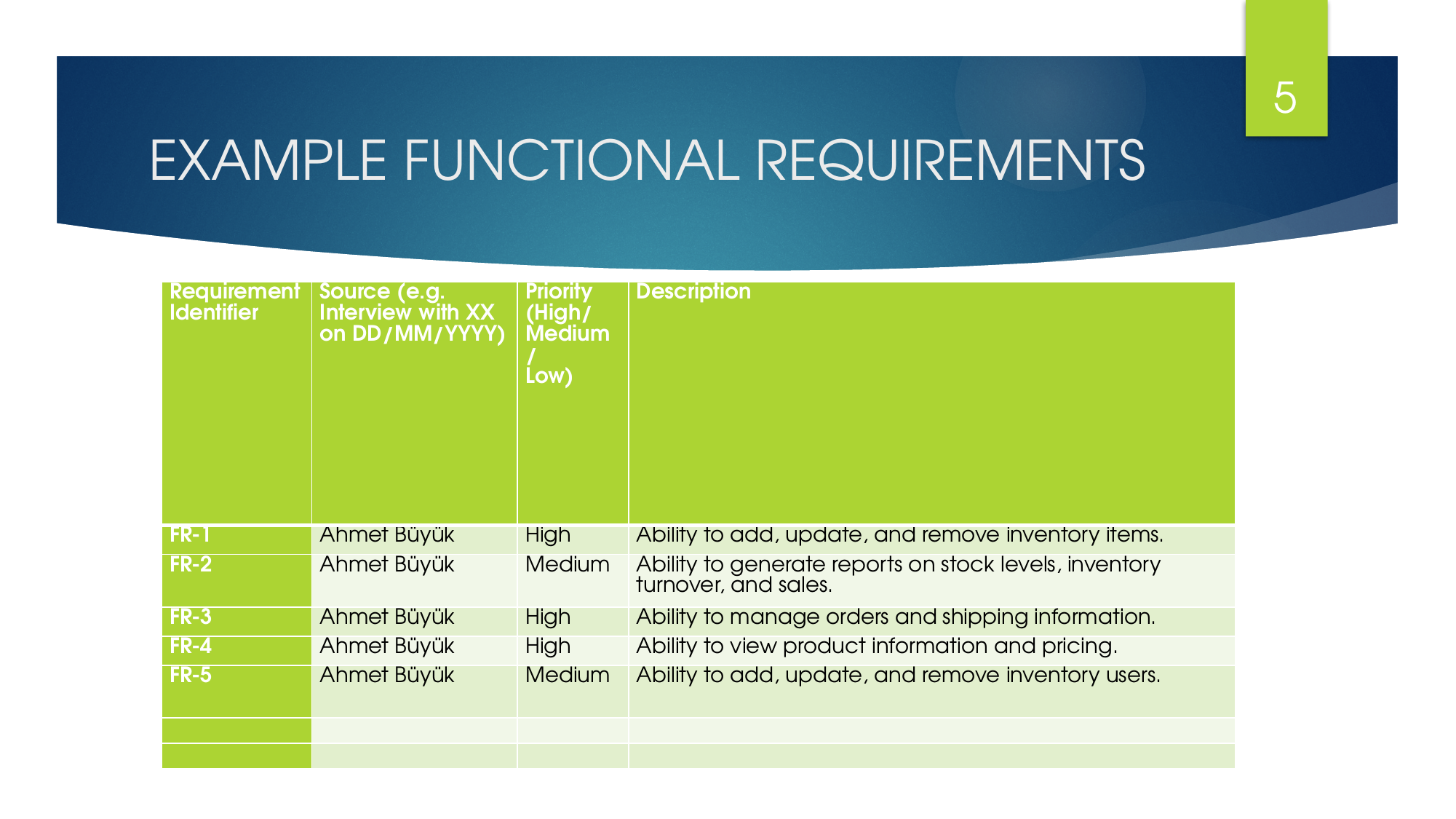

5
# EXAMPLE FUNCTIONAL REQUIREMENTS
| Requirement Identifier | Source (e.g. Interview with XX on DD/MM/YYYY) | Priority (High/ Medium/ Low) | Description |
| --- | --- | --- | --- |
| FR-1 | Ahmet Büyük | High | Ability to add, update, and remove inventory items. |
| FR-2 | Ahmet Büyük | Medium | Ability to generate reports on stock levels, inventory turnover, and sales. |
| FR-3 | Ahmet Büyük | High | Ability to manage orders and shipping information. |
| FR-4 | Ahmet Büyük | High | Ability to view product information and pricing. |
| FR-5 | Ahmet Büyük | Medium | Ability to add, update, and remove inventory users. |
|  |  |  |  |
|  |  |  |  |